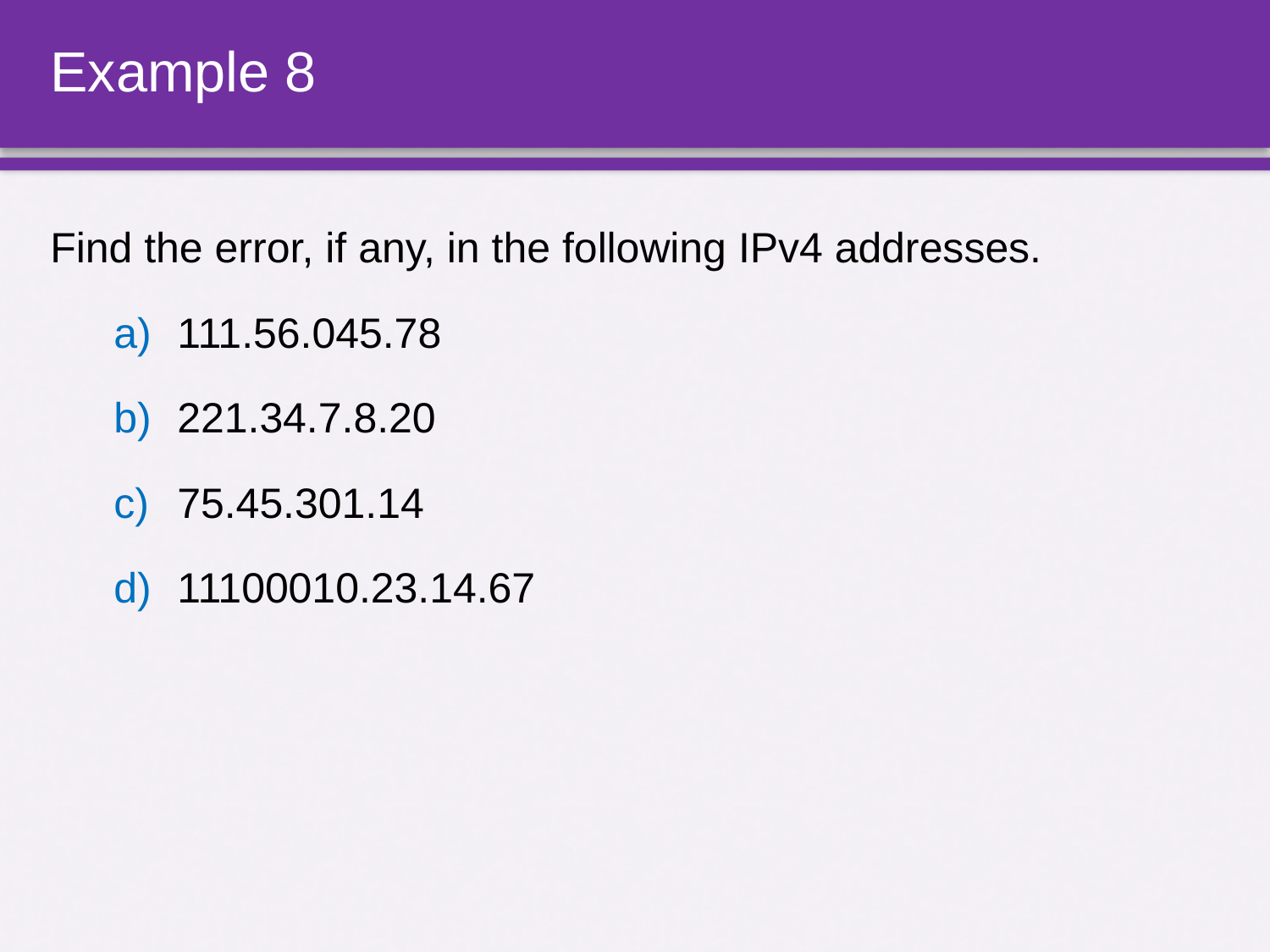

# Example 8
Find the error, if any, in the following IPv4 addresses.
111.56.045.78
221.34.7.8.20
75.45.301.14
11100010.23.14.67